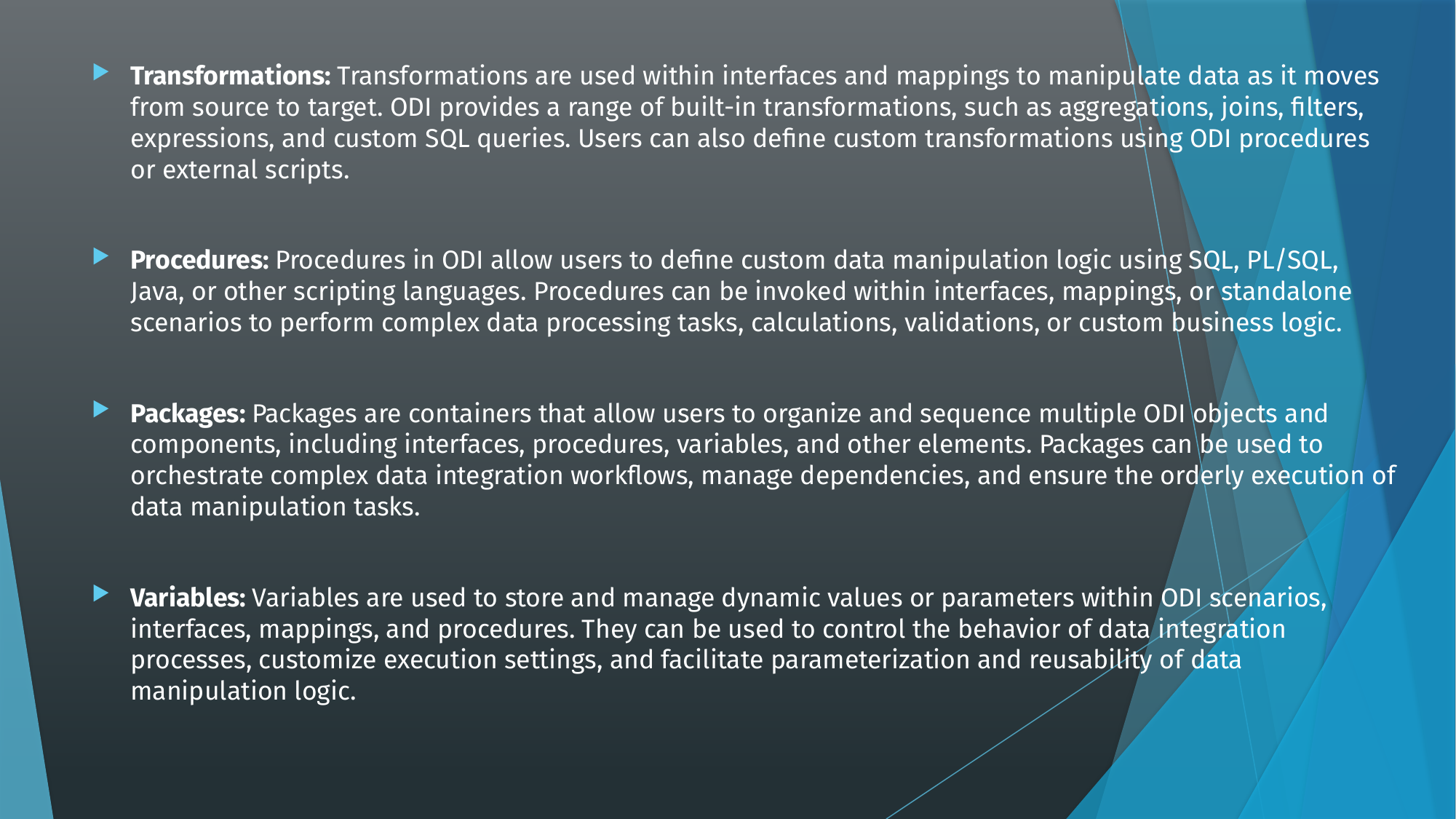

Transformations: Transformations are used within interfaces and mappings to manipulate data as it moves from source to target. ODI provides a range of built-in transformations, such as aggregations, joins, filters, expressions, and custom SQL queries. Users can also define custom transformations using ODI procedures or external scripts.

Procedures: Procedures in ODI allow users to define custom data manipulation logic using SQL, PL/SQL, Java, or other scripting languages. Procedures can be invoked within interfaces, mappings, or standalone scenarios to perform complex data processing tasks, calculations, validations, or custom business logic.

Packages: Packages are containers that allow users to organize and sequence multiple ODI objects and components, including interfaces, procedures, variables, and other elements. Packages can be used to orchestrate complex data integration workflows, manage dependencies, and ensure the orderly execution of data manipulation tasks.

Variables: Variables are used to store and manage dynamic values or parameters within ODI scenarios, interfaces, mappings, and procedures. They can be used to control the behavior of data integration processes, customize execution settings, and facilitate parameterization and reusability of data manipulation logic.